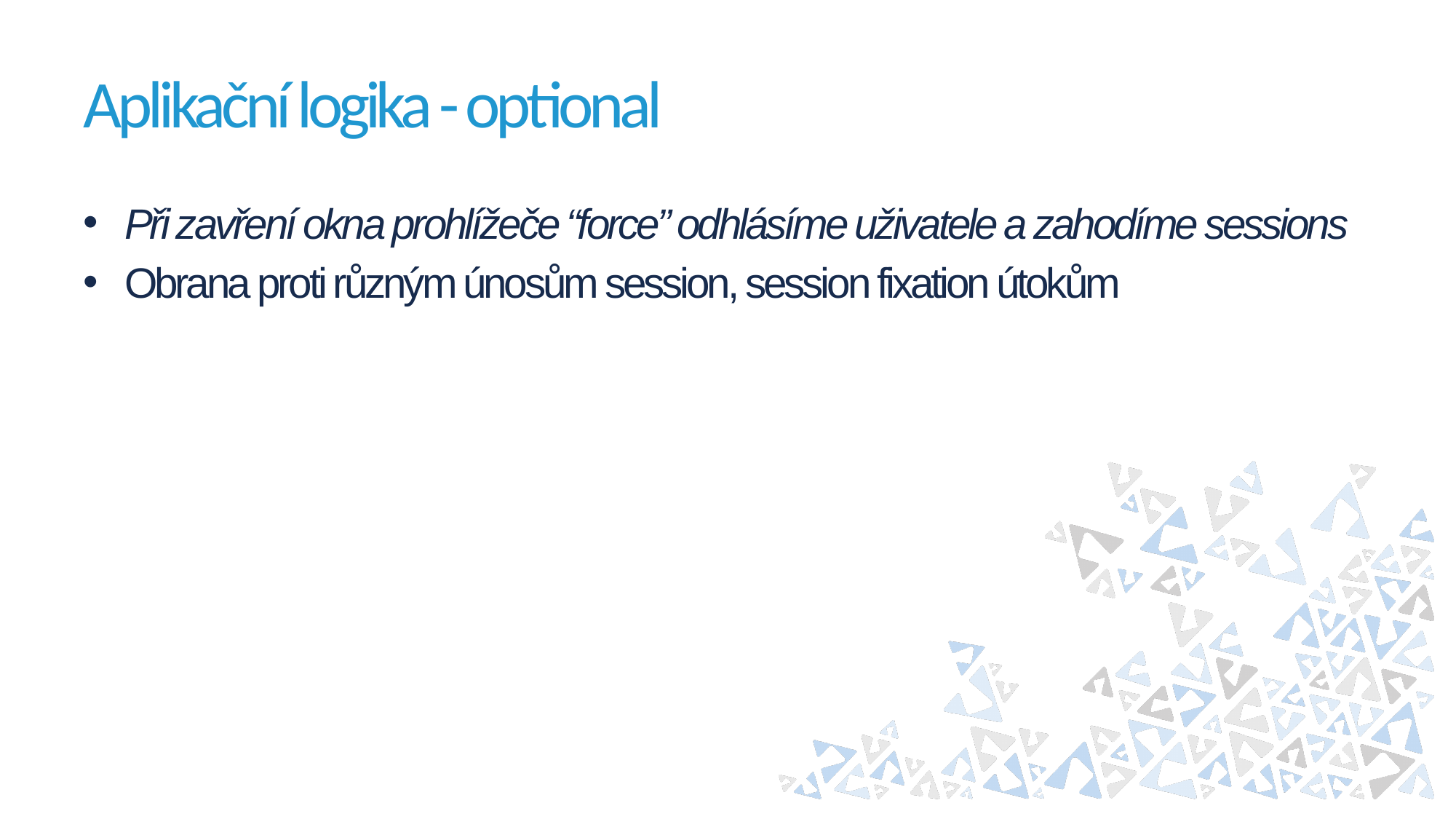

# Aplikační logika - optional
Při zavření okna prohlížeče “force” odhlásíme uživatele a zahodíme sessions
Obrana proti různým únosům session, session fixation útokům